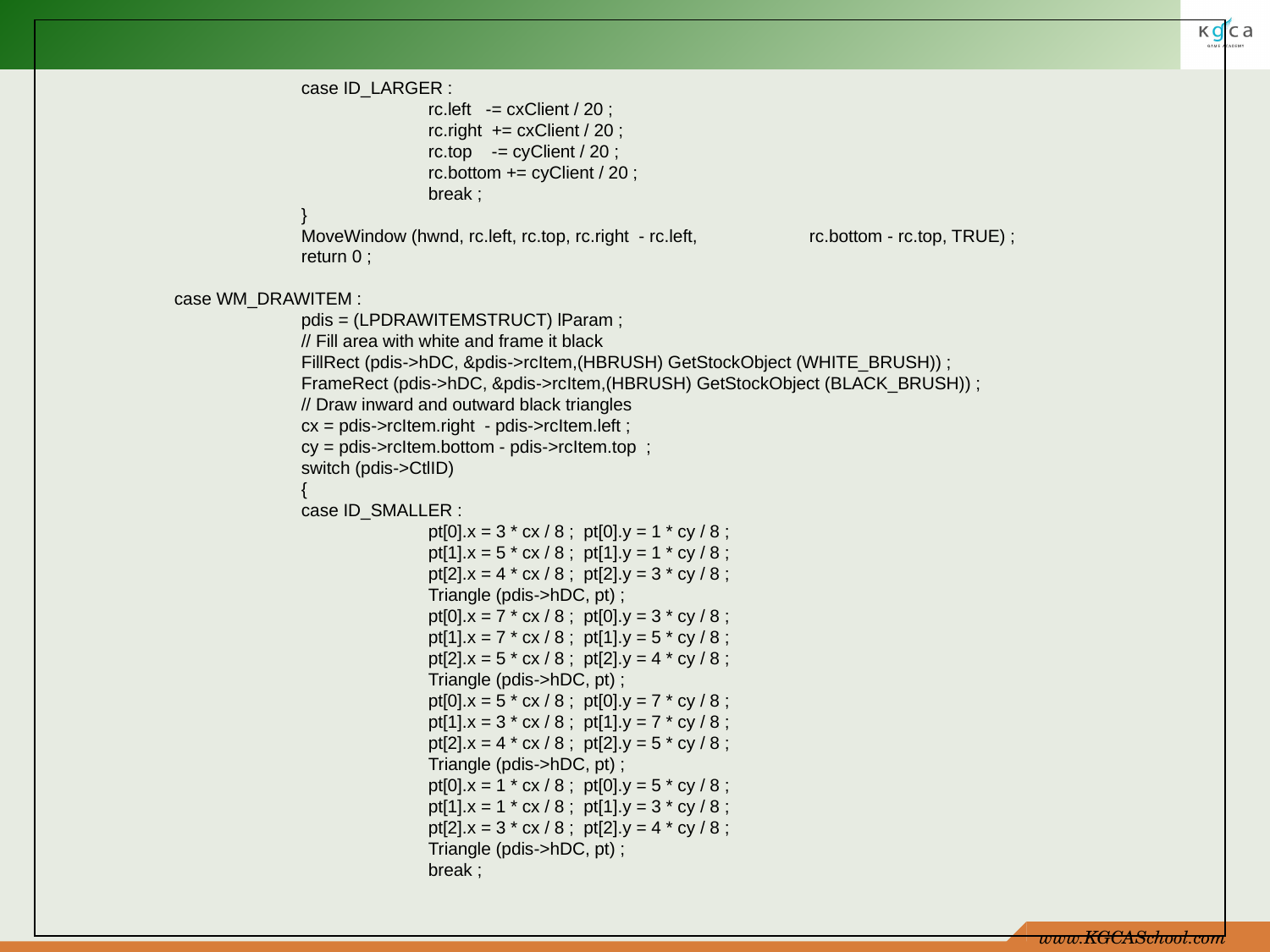

case ID_LARGER :
			rc.left   -= cxClient / 20 ;
			rc.right  += cxClient / 20 ;
			rc.top    -= cyClient / 20 ;
			rc.bottom += cyClient / 20 ;
			break ;
		}
		MoveWindow (hwnd, rc.left, rc.top, rc.right  - rc.left,	rc.bottom - rc.top, TRUE) ;
		return 0 ;

	case WM_DRAWITEM :
		pdis = (LPDRAWITEMSTRUCT) lParam ;
		// Fill area with white and frame it black
		FillRect (pdis->hDC, &pdis->rcItem,(HBRUSH) GetStockObject (WHITE_BRUSH)) ;
		FrameRect (pdis->hDC, &pdis->rcItem,(HBRUSH) GetStockObject (BLACK_BRUSH)) ;
		// Draw inward and outward black triangles
		cx = pdis->rcItem.right  - pdis->rcItem.left ;
		cy = pdis->rcItem.bottom - pdis->rcItem.top  ;
		switch (pdis->CtlID)
		{
		case ID_SMALLER :
			pt[0].x = 3 * cx / 8 ;  pt[0].y = 1 * cy / 8 ;
			pt[1].x = 5 * cx / 8 ;  pt[1].y = 1 * cy / 8 ;
			pt[2].x = 4 * cx / 8 ;  pt[2].y = 3 * cy / 8 ;
			Triangle (pdis->hDC, pt) ;
			pt[0].x = 7 * cx / 8 ;  pt[0].y = 3 * cy / 8 ;
			pt[1].x = 7 * cx / 8 ;  pt[1].y = 5 * cy / 8 ;
			pt[2].x = 5 * cx / 8 ;  pt[2].y = 4 * cy / 8 ;
			Triangle (pdis->hDC, pt) ;
			pt[0].x = 5 * cx / 8 ;  pt[0].y = 7 * cy / 8 ;
			pt[1].x = 3 * cx / 8 ;  pt[1].y = 7 * cy / 8 ;
			pt[2].x = 4 * cx / 8 ;  pt[2].y = 5 * cy / 8 ;
			Triangle (pdis->hDC, pt) ;
			pt[0].x = 1 * cx / 8 ;  pt[0].y = 5 * cy / 8 ;
			pt[1].x = 1 * cx / 8 ;  pt[1].y = 3 * cy / 8 ;
			pt[2].x = 3 * cx / 8 ;  pt[2].y = 4 * cy / 8 ;
			Triangle (pdis->hDC, pt) ;
			break ;